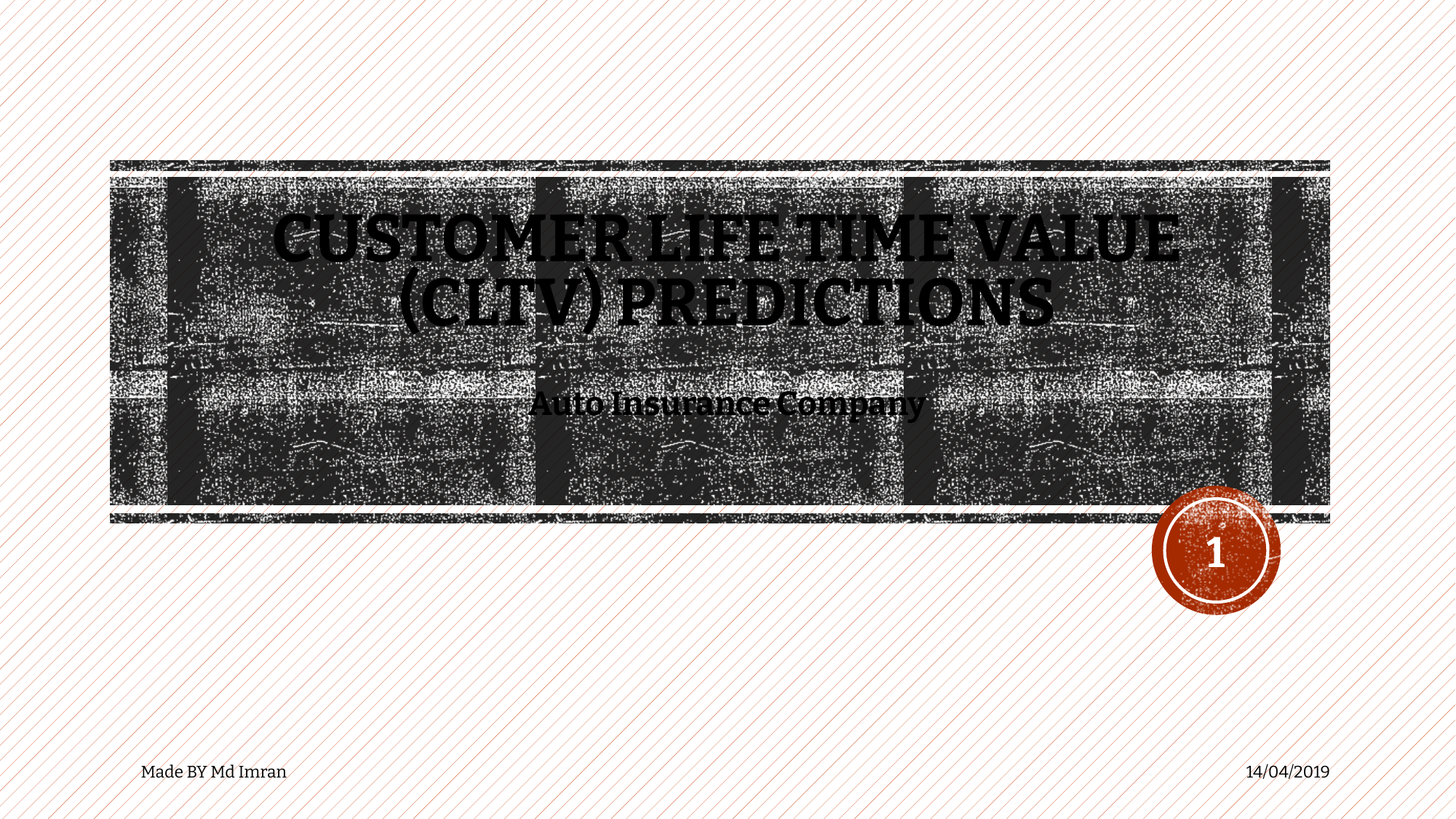

# Customer Life Time Value (CLTV) Predictions
Auto Insurance Company
1
Made BY Md Imran
14/04/2019